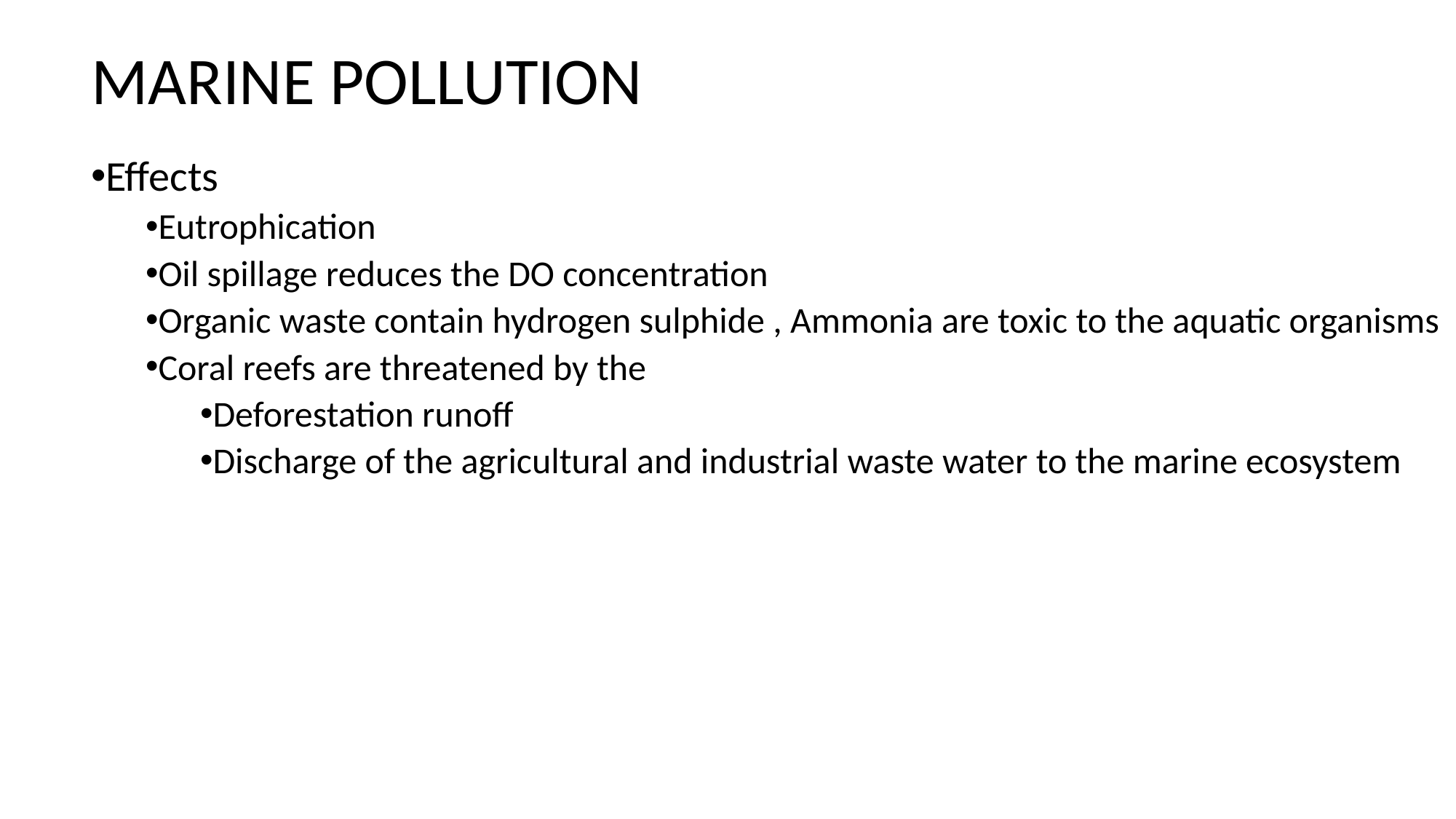

# MARINE POLLUTION
Effects
Eutrophication
Oil spillage reduces the DO concentration
Organic waste contain hydrogen sulphide , Ammonia are toxic to the aquatic organisms
Coral reefs are threatened by the
Deforestation runoff
Discharge of the agricultural and industrial waste water to the marine ecosystem